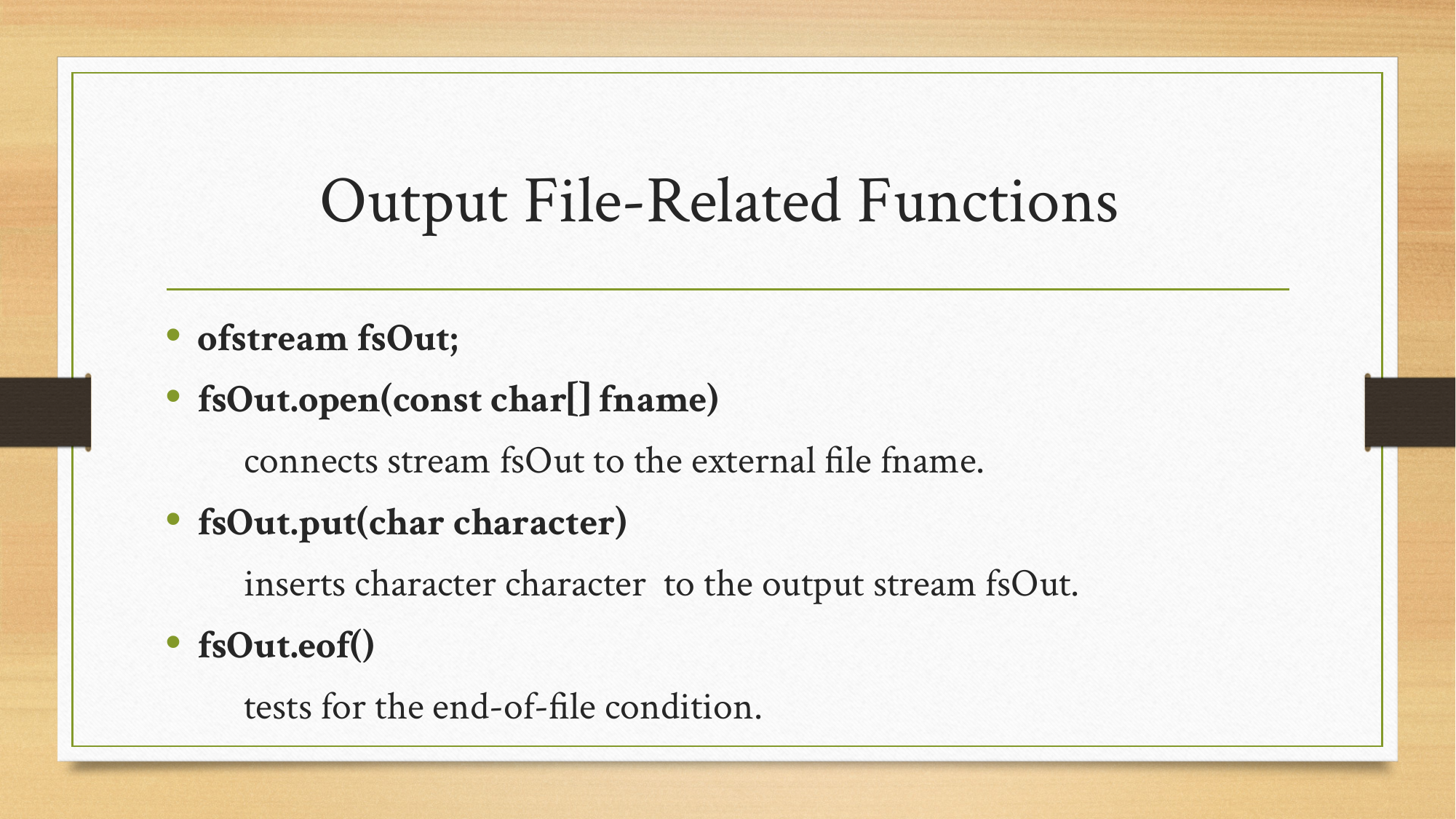

# Output File-Related Functions
ofstream fsOut;
fsOut.open(const char[] fname)
		connects stream fsOut to the external file fname.
fsOut.put(char character)
		inserts character character  to the output stream fsOut.
fsOut.eof()
		tests for the end-of-file condition.